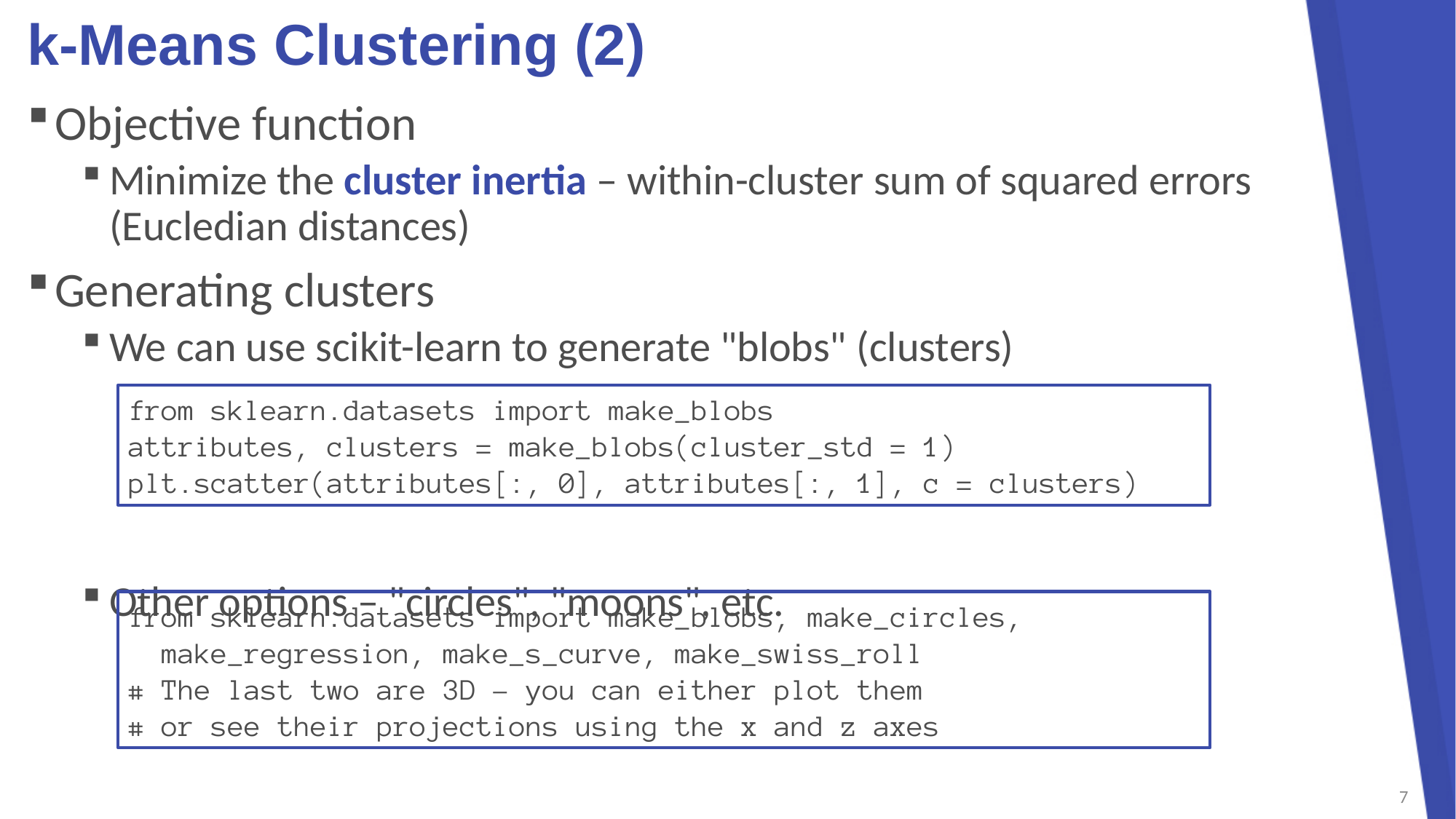

# k-Means Clustering (2)
Objective function
Minimize the cluster inertia – within-cluster sum of squared errors
(Eucledian distances)
Generating clusters
We can use scikit-learn to generate "blobs" (clusters)

Other options – "circles", "moons", etc.
from sklearn.datasets import make_blobs
attributes, clusters = make_blobs(cluster_std = 1)
plt.scatter(attributes[:, 0], attributes[:, 1], c = clusters)
from sklearn.datasets import make_blobs, make_circles,
  make_regression, make_s_curve, make_swiss_roll
# The last two are 3D – you can either plot them # or see their projections using the x and z axes
7